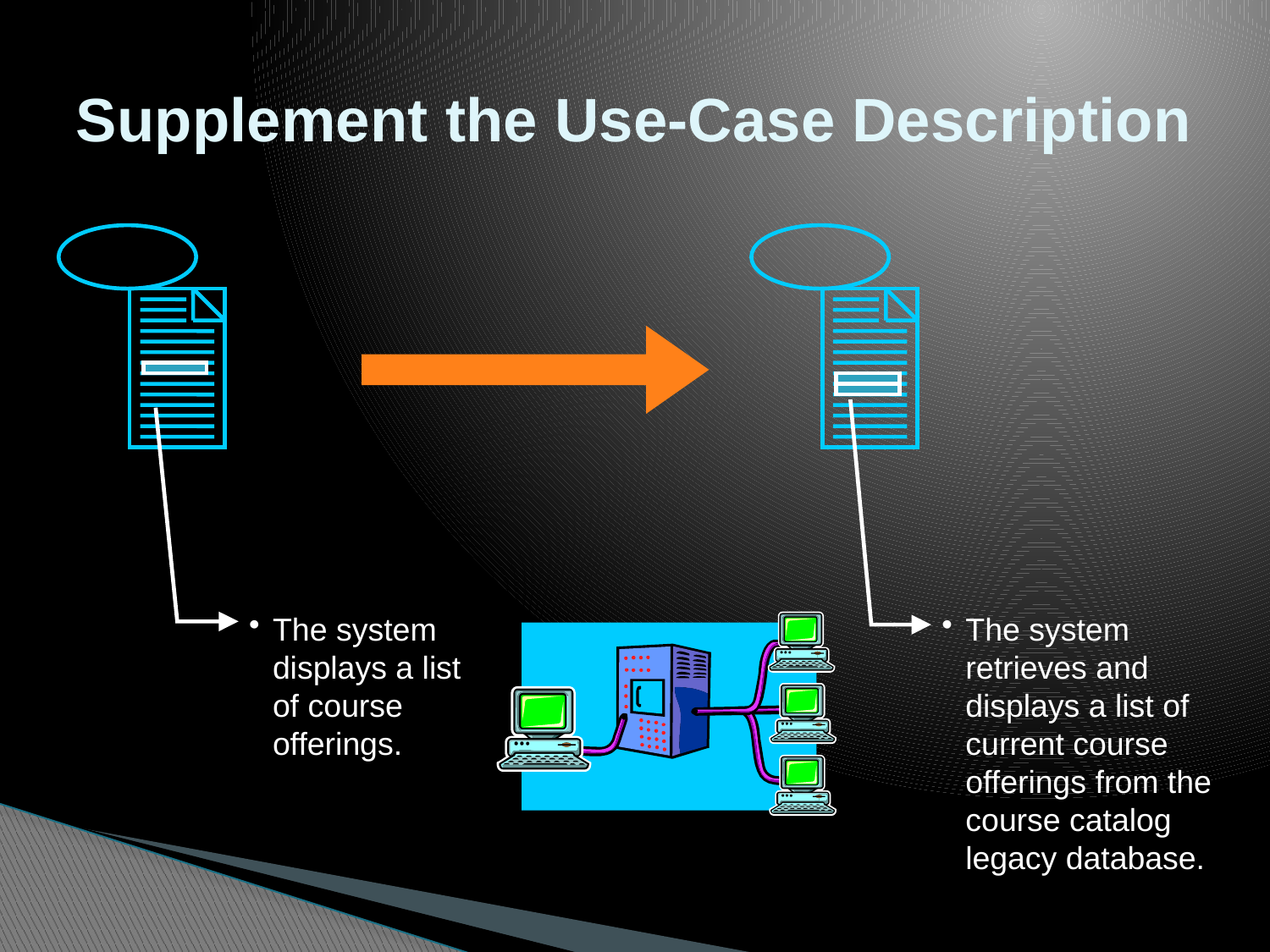

# Supplement the Use-Case Description

The system displays a list of course offerings.
The system retrieves and displays a list of current course offerings from the course catalog legacy database.